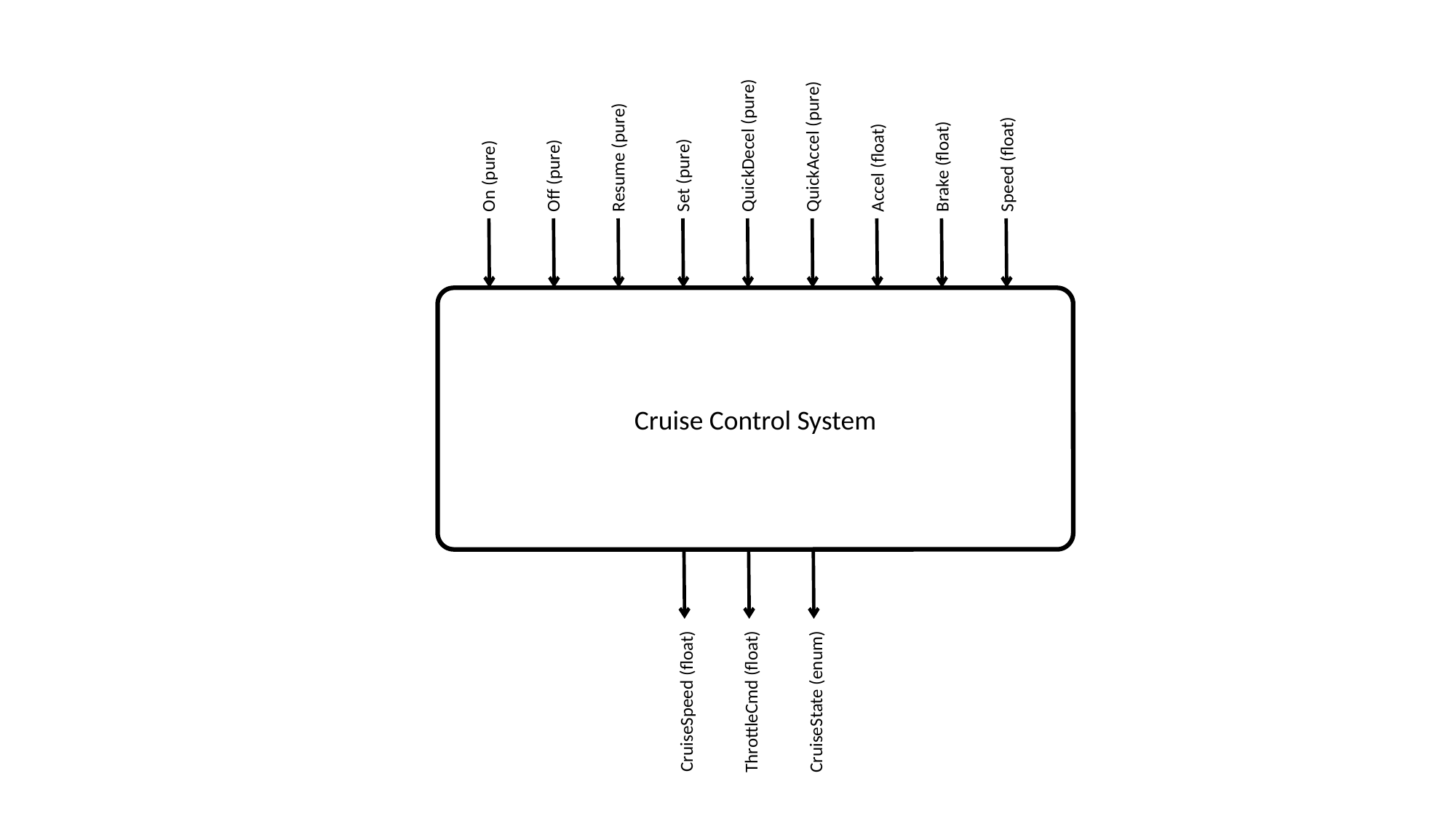

On (pure)
Off (pure)
Resume (pure)
Set (pure)
QuickDecel (pure)
QuickAccel (pure)
Accel (float)
Brake (float)
Speed (float)
Cruise Control System
CruiseSpeed (float)
ThrottleCmd (float)
CruiseState (enum)